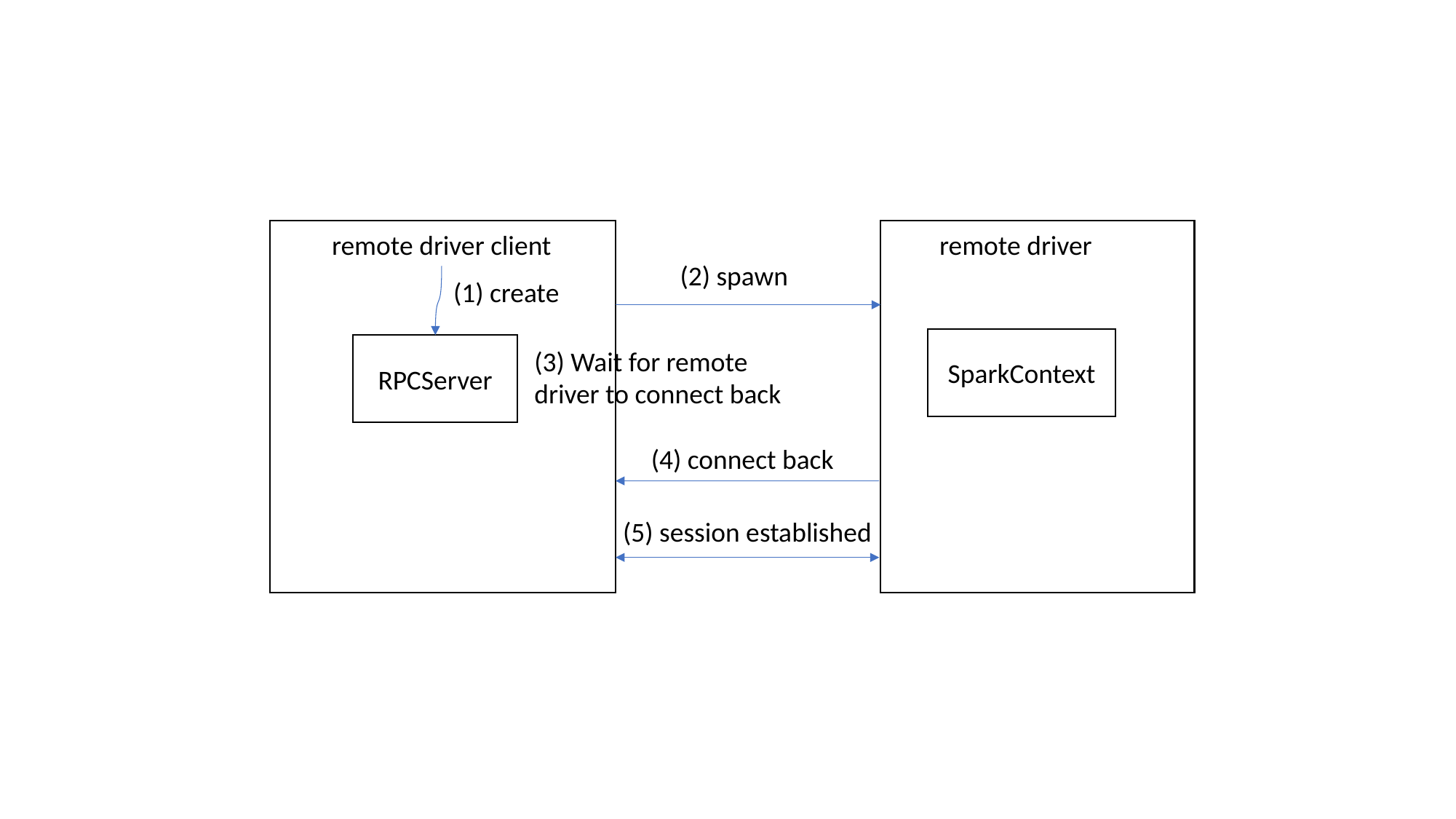

remote driver client
remote driver
(2) spawn
(1) create
SparkContext
RPCServer
(3) Wait for remote driver to connect back
(4) connect back
(5) session established